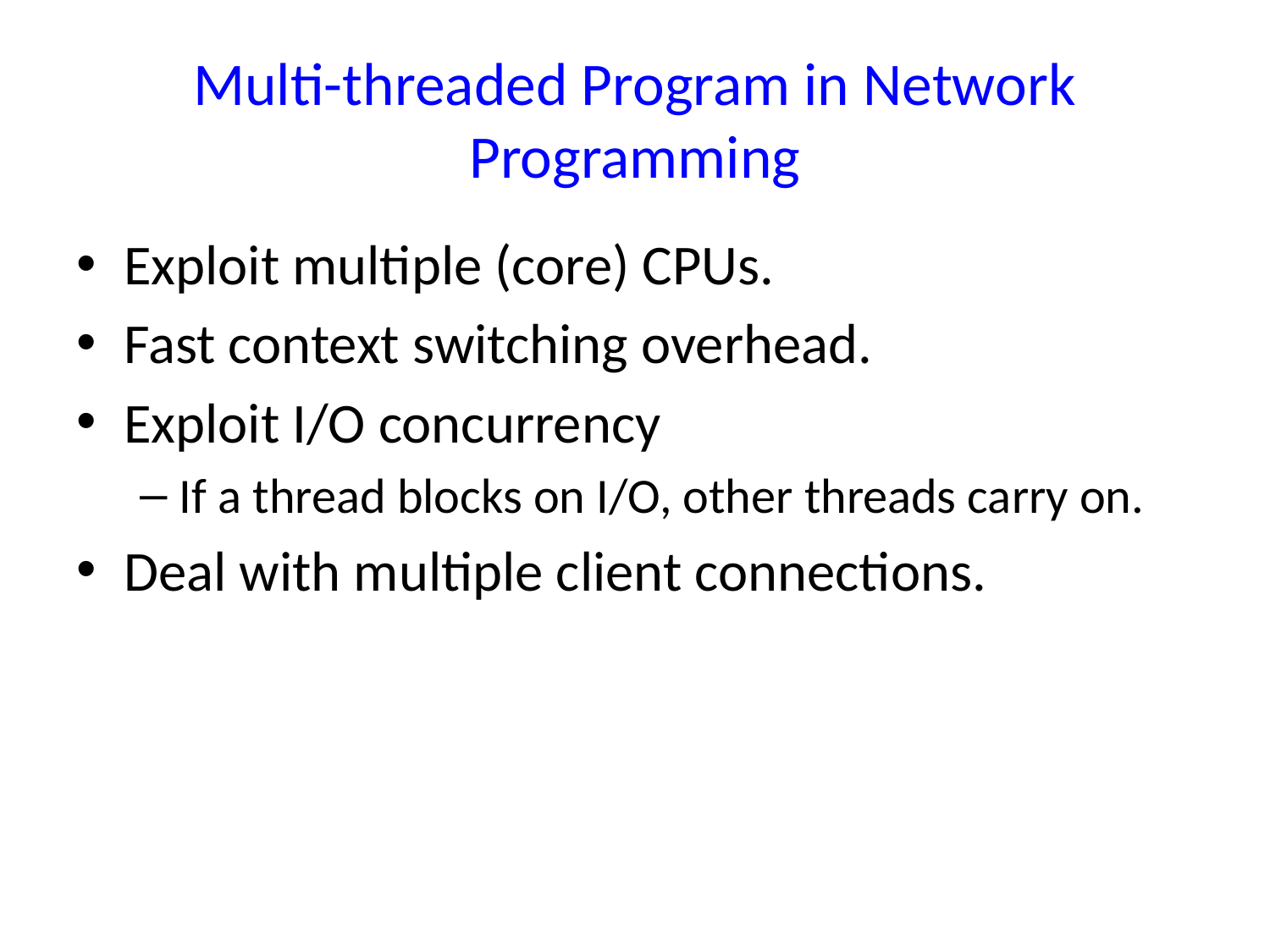

# Multi-threaded Program in Network Programming
Exploit multiple (core) CPUs.
Fast context switching overhead.
Exploit I/O concurrency
If a thread blocks on I/O, other threads carry on.
Deal with multiple client connections.